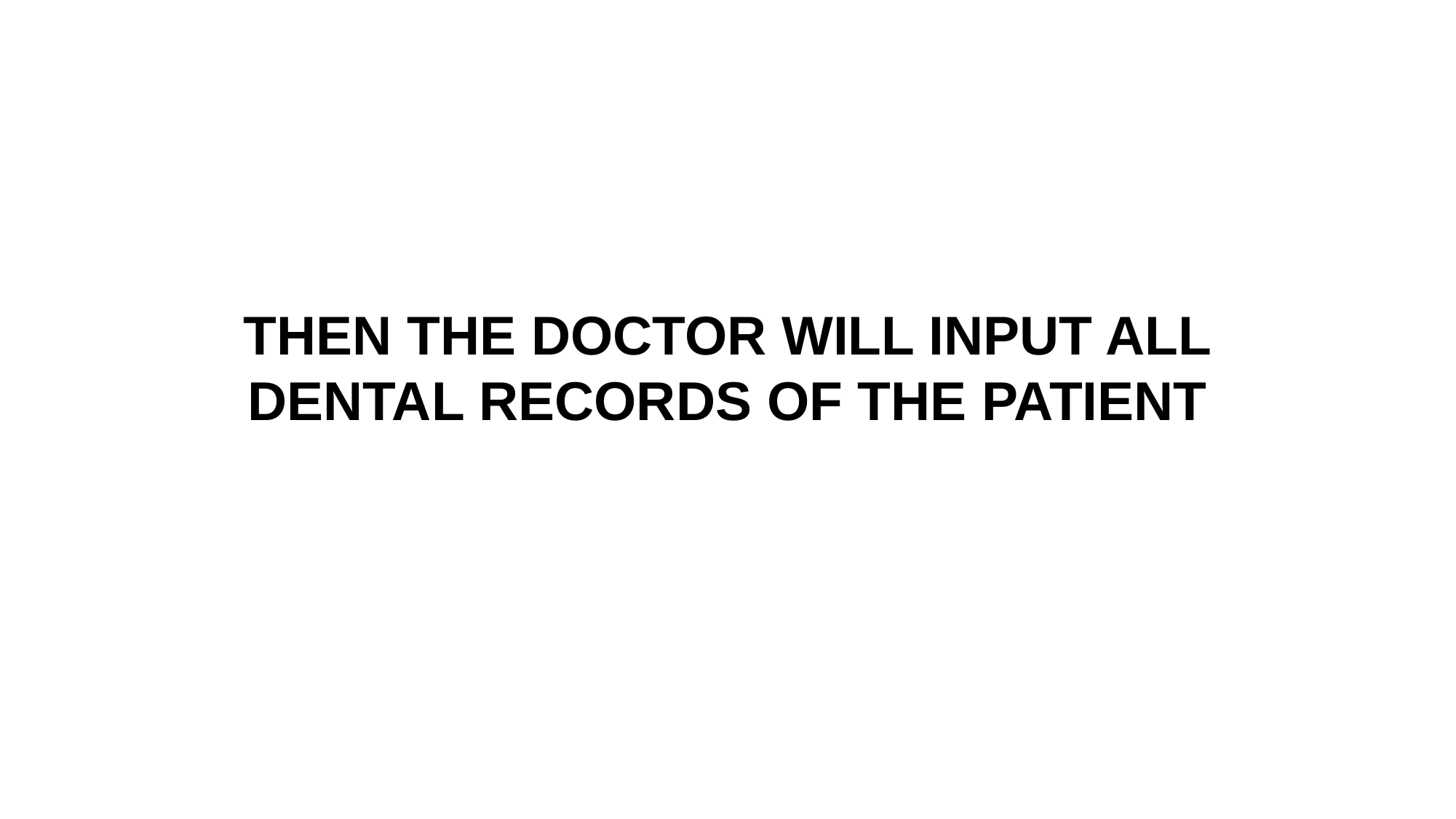

THEN THE DOCTOR WILL INPUT ALL DENTAL RECORDS OF THE PATIENT